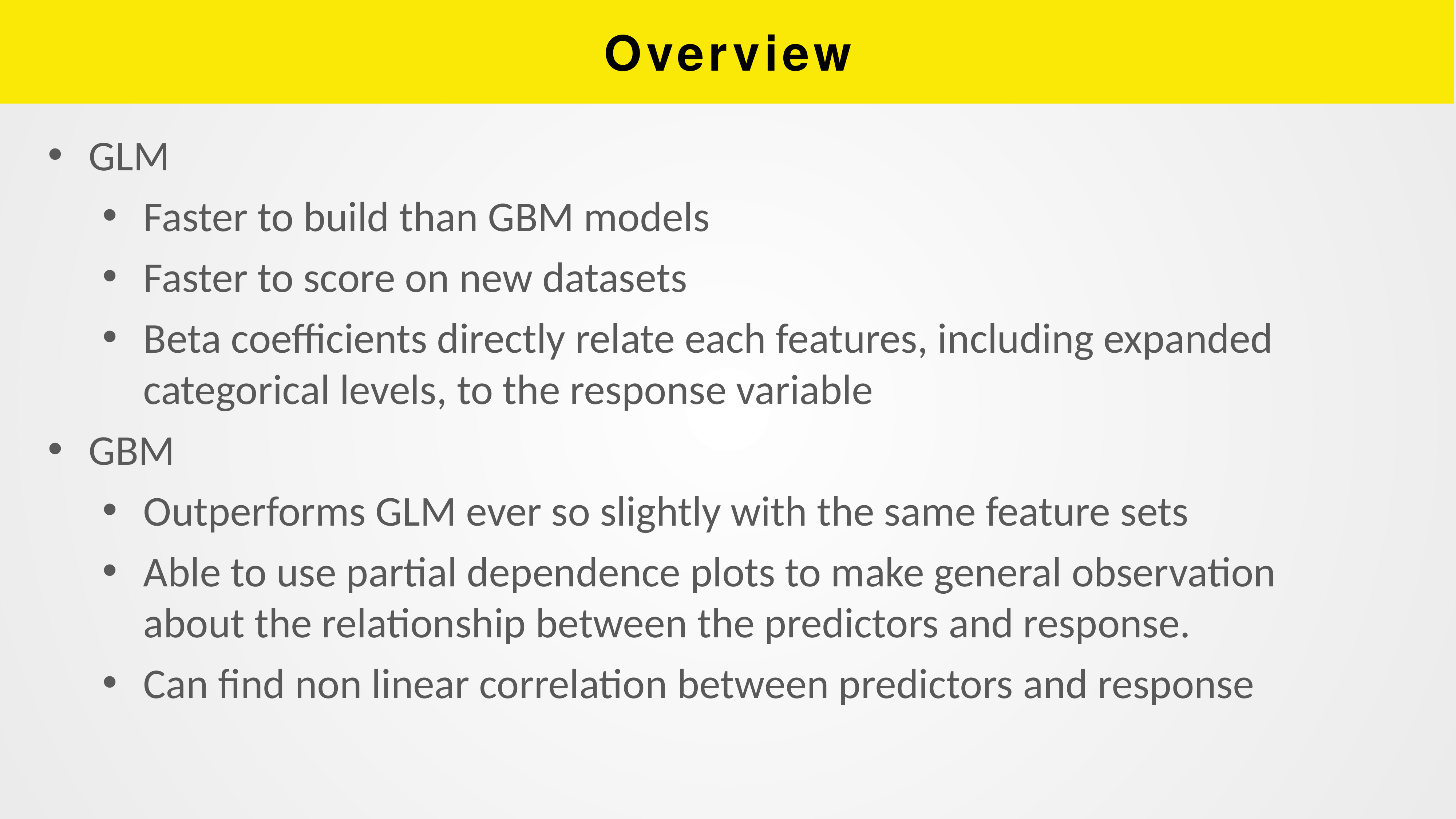

# Overview
GLM
Faster to build than GBM models
Faster to score on new datasets
Beta coefficients directly relate each features, including expanded categorical levels, to the response variable
GBM
Outperforms GLM ever so slightly with the same feature sets
Able to use partial dependence plots to make general observation about the relationship between the predictors and response.
Can find non linear correlation between predictors and response